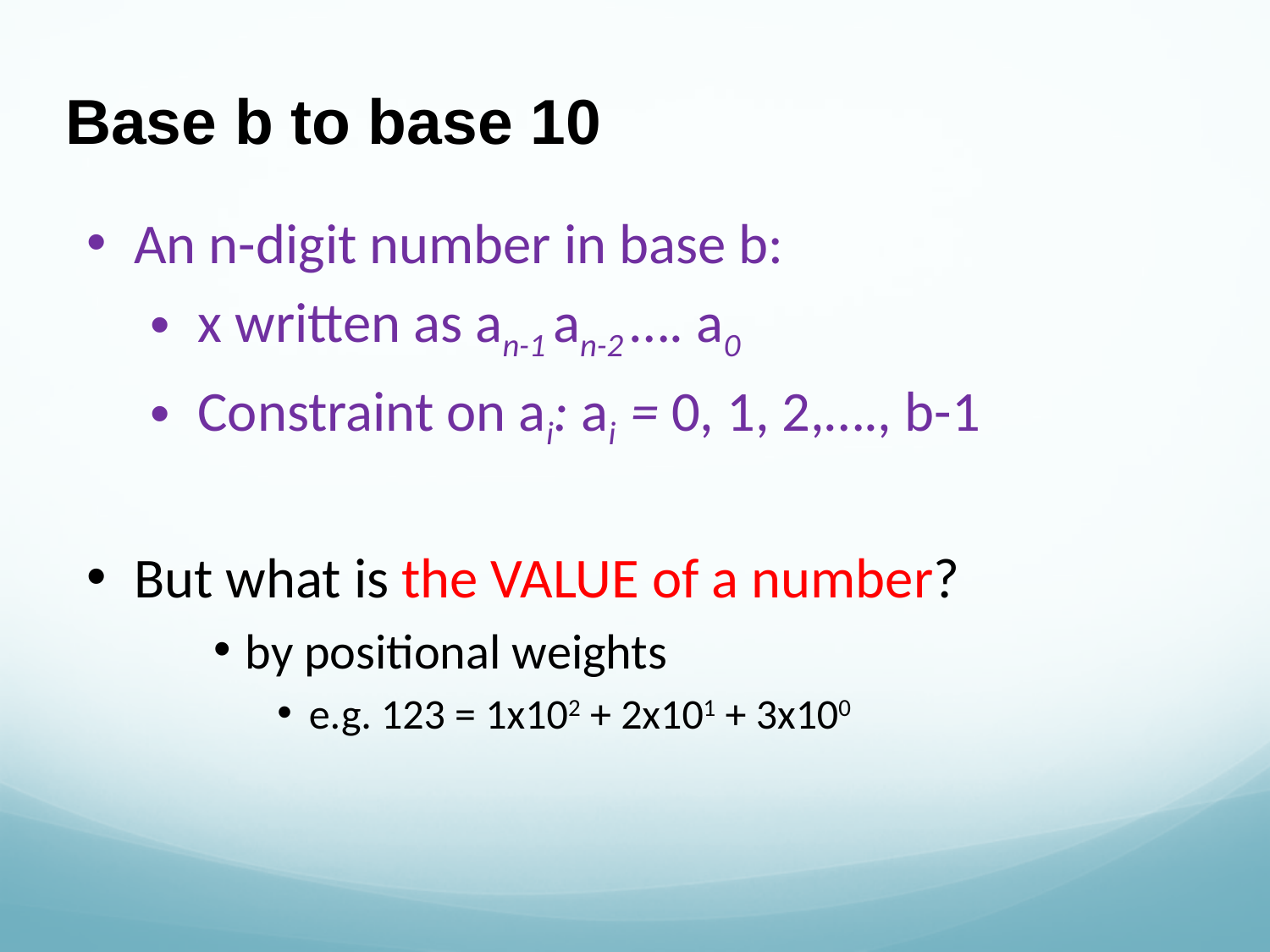

Base b to base 10
An n-digit number in base b:
x written as an-1 an-2 …. a0
Constraint on ai: ai  = 0, 1, 2,…., b-1

But what is the VALUE of a number?
by positional weights
e.g. 123 = 1x102 + 2x101 + 3x100